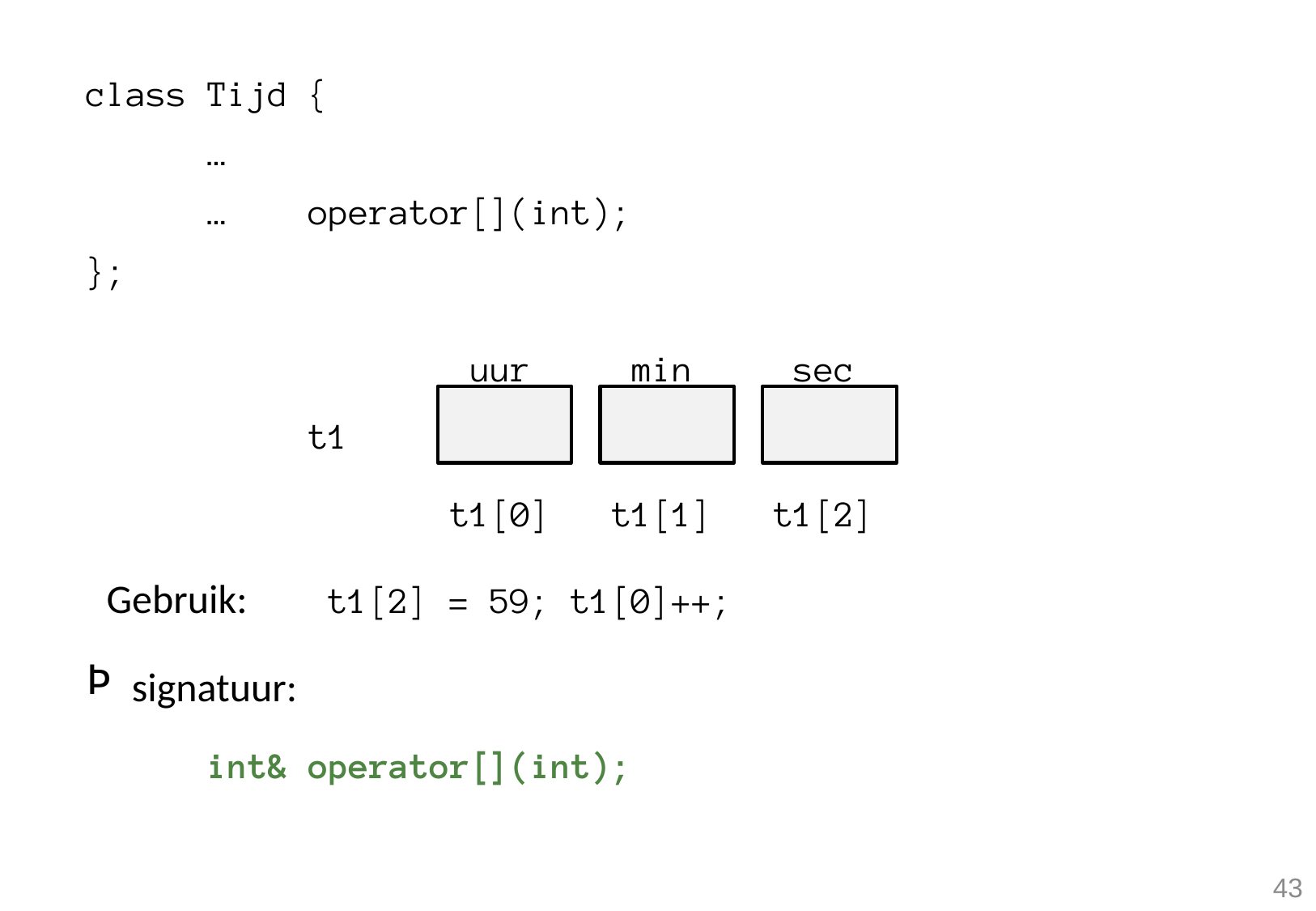

class Tijd {
      …
	…    operator[](int);
};
			 uur     min     sec
           t1
                  t1[0]   t1[1]   t1[2]
 Gebruik:    t1[2] = 59; t1[0]++;
signatuur:
	int& operator[](int);

43